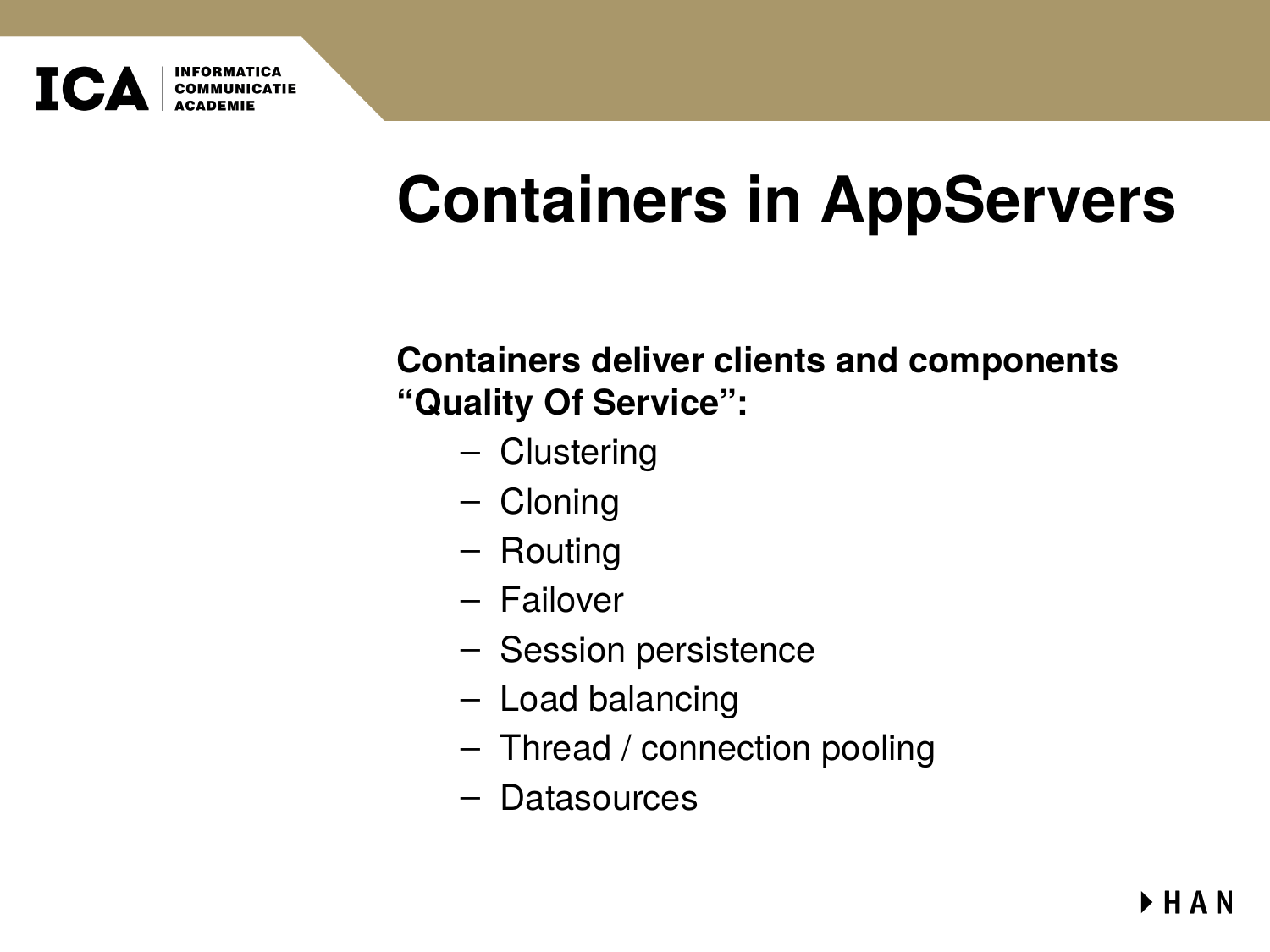

# Containers in AppServers

Containers deliver clients and components “Quality Of Service”:
Clustering
Cloning
Routing
Failover
Session persistence
Load balancing
Thread / connection pooling
Datasources